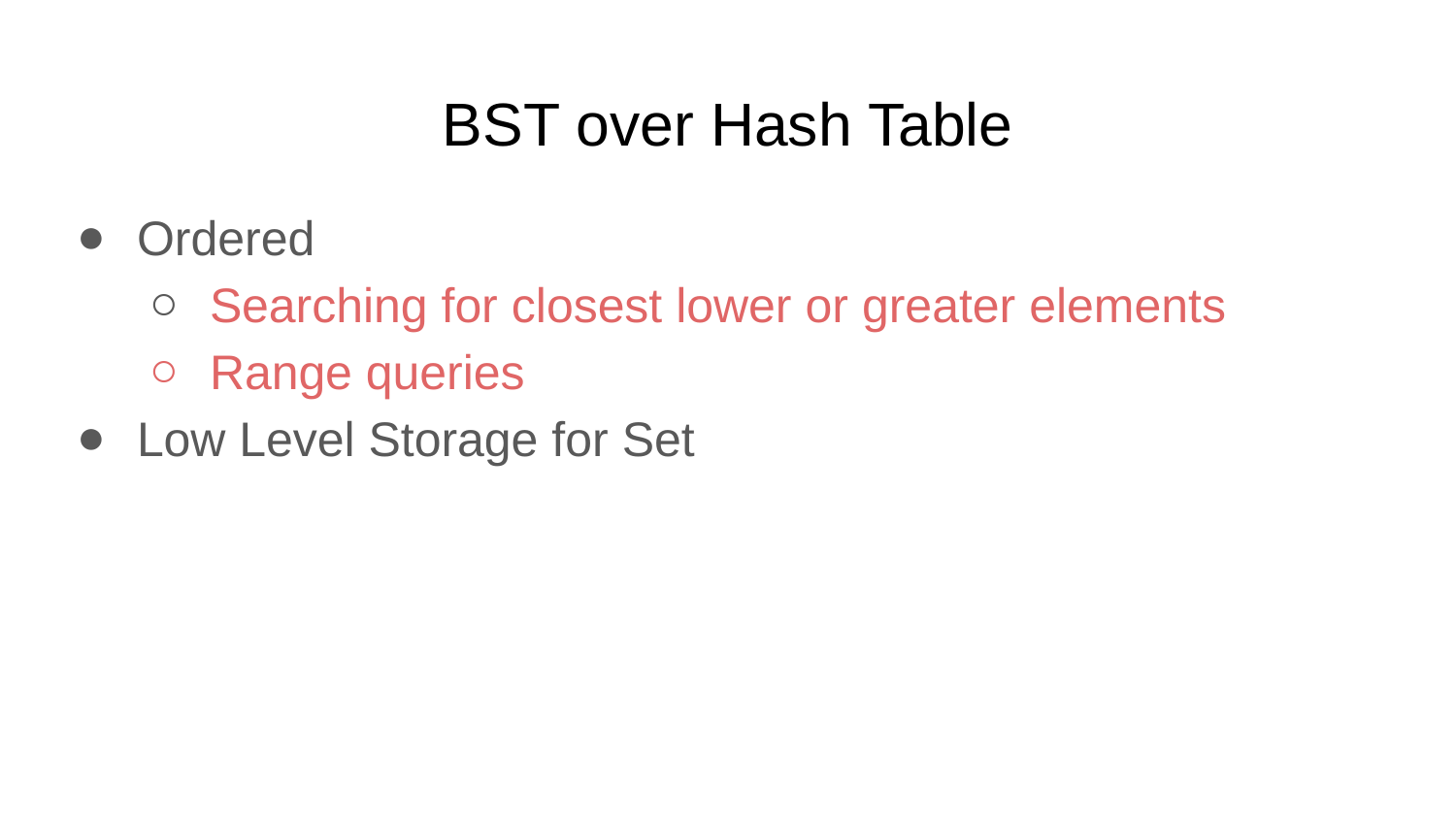

# BST over Hash Table
Ordered
Searching for closest lower or greater elements
Range queries
Low Level Storage for Set